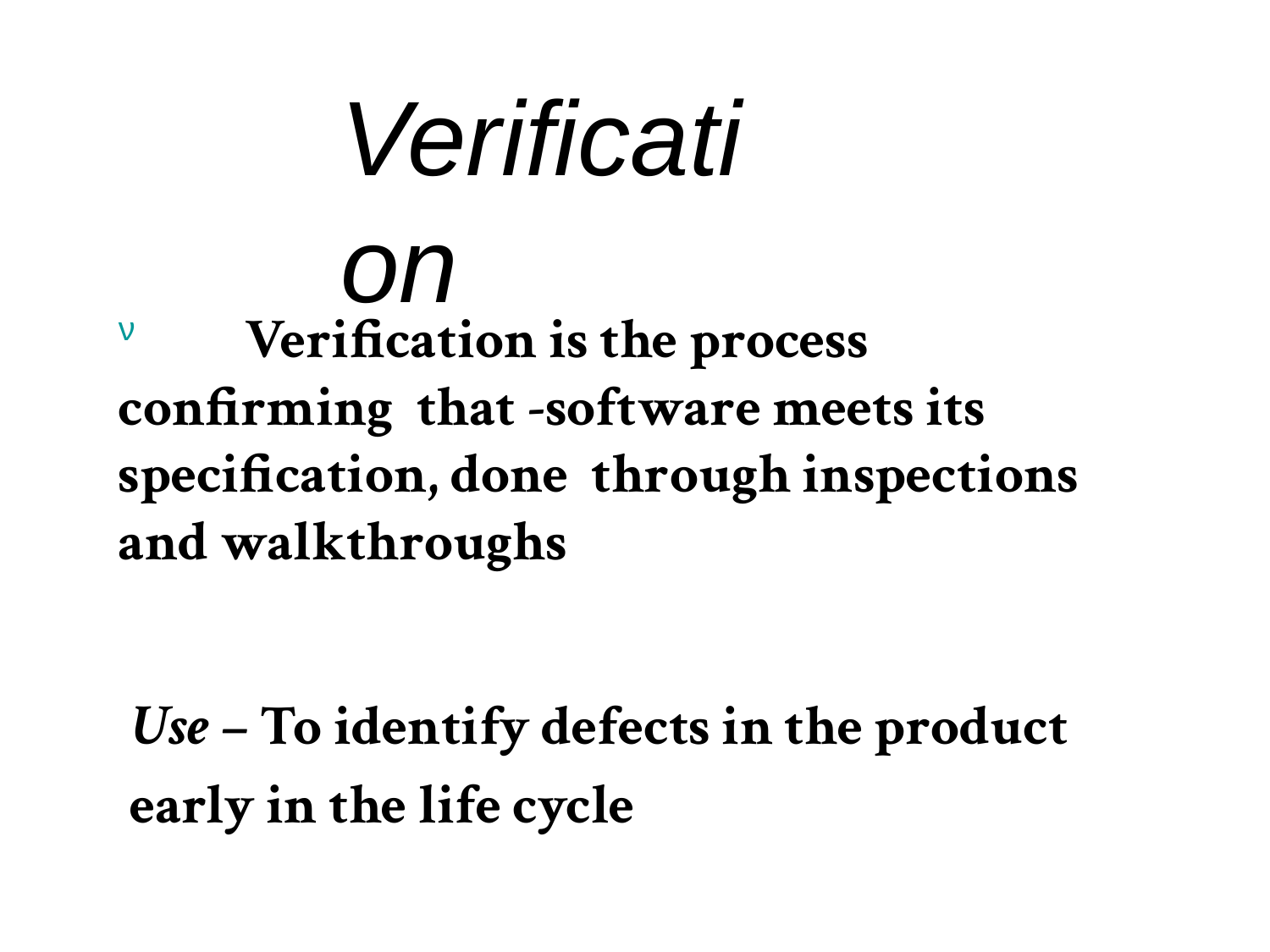

# Verification
ν	Verification is the process confirming  that -software meets its specification, done  through inspections and walkthroughs

Use – To identify defects in the product  early in the life cycle